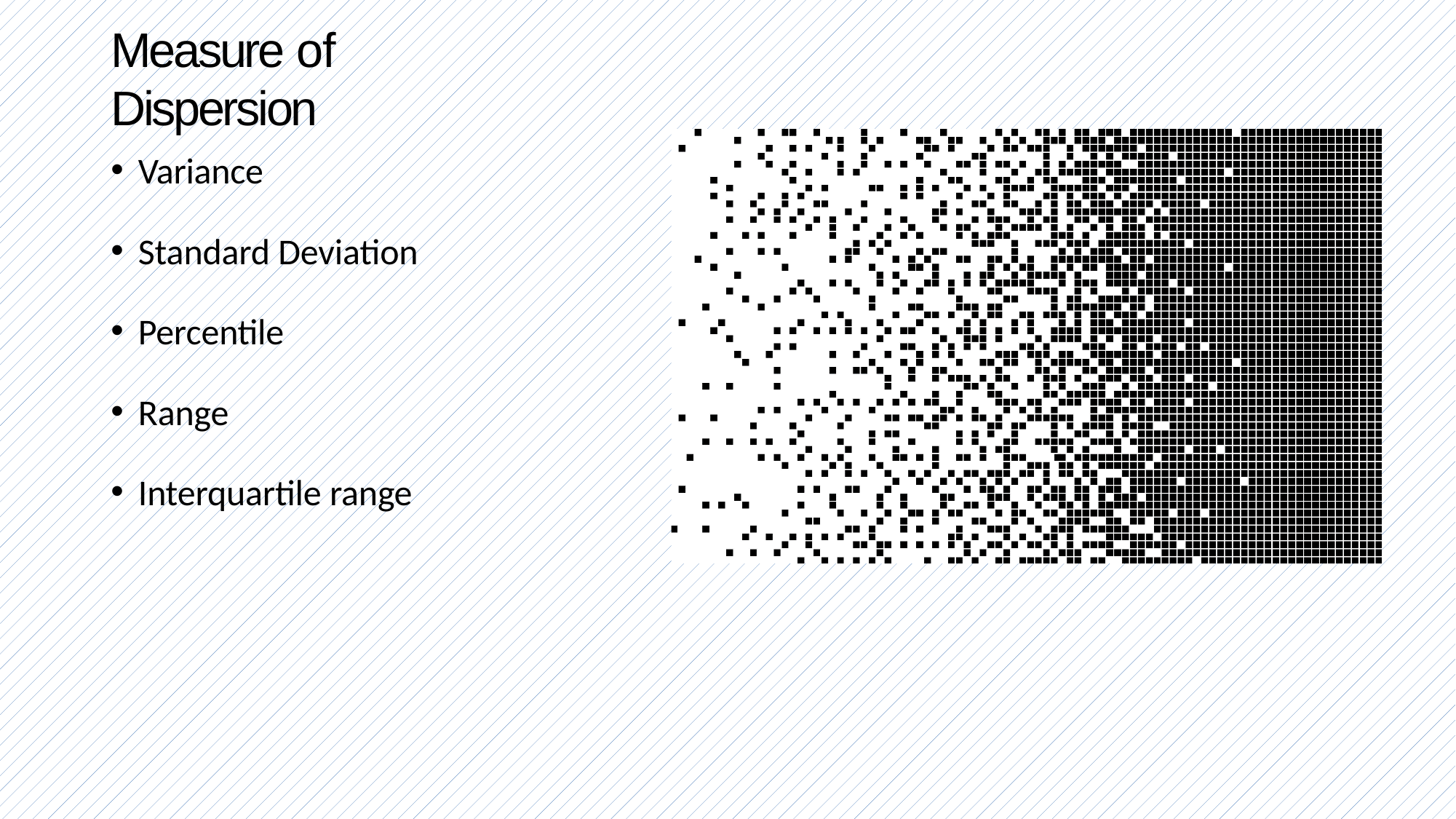

# Measure of Dispersion

Variance
Standard Deviation

Percentile
Range

Interquartile range